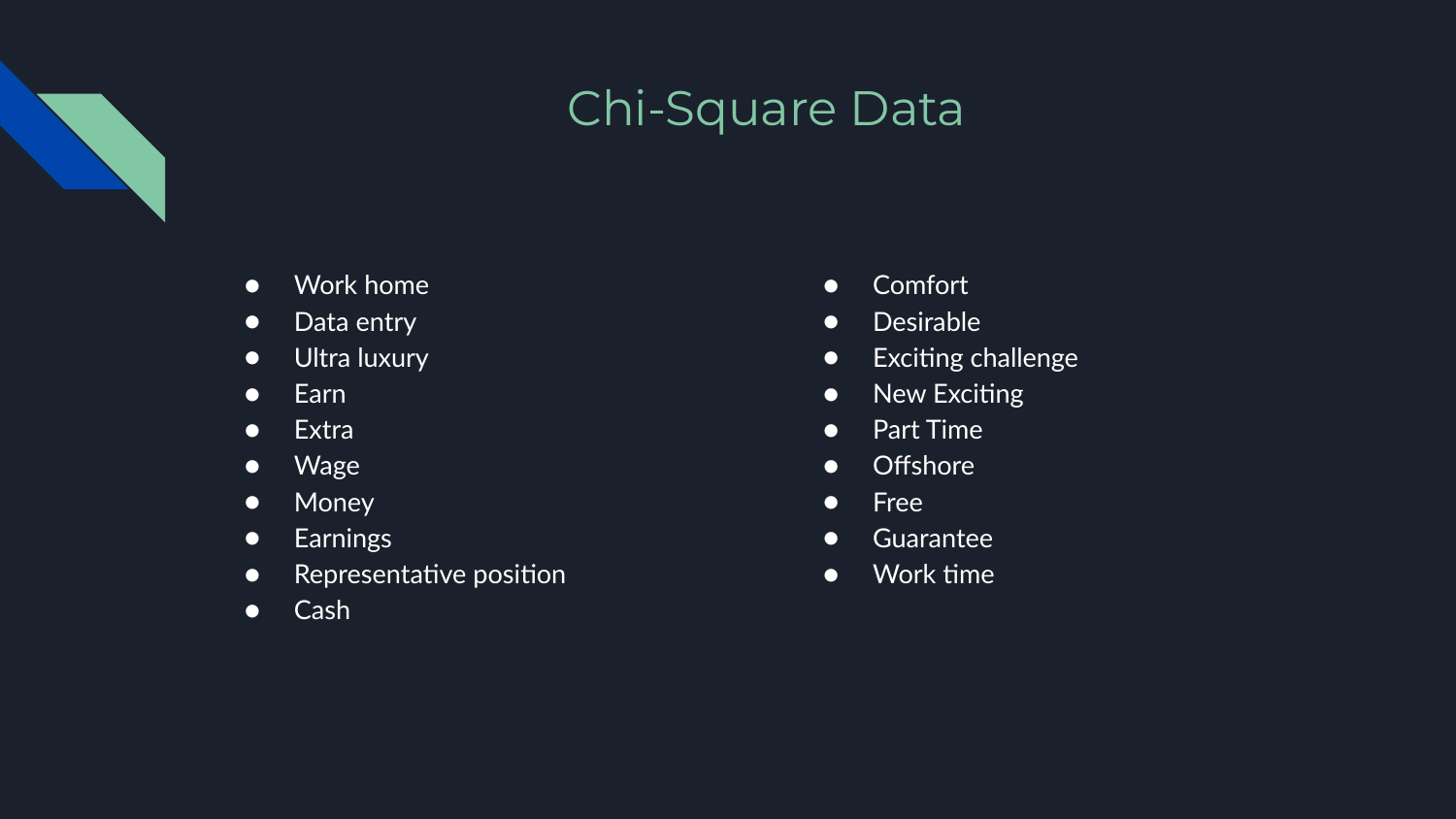

# Chi-Square Data
Work home
Data entry
Ultra luxury
Earn
Extra
Wage
Money
Earnings
Representative position
Cash

Comfort
Desirable
Exciting challenge
New Exciting
Part Time
Offshore
Free
Guarantee
Work time